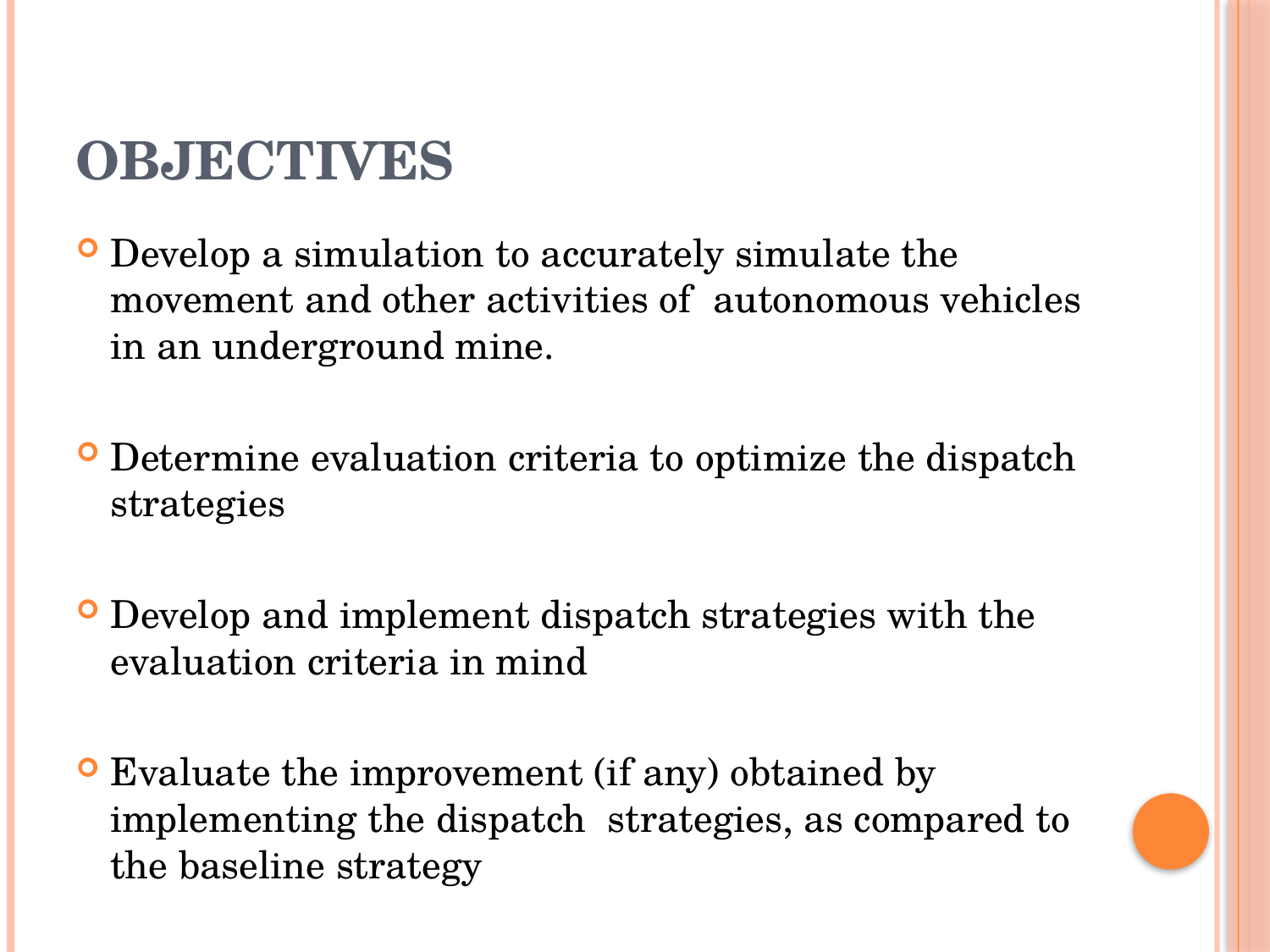

# Objectives
Develop a simulation to accurately simulate the movement and other activities of  autonomous vehicles in an underground mine.

Determine evaluation criteria to optimize the dispatch strategies

Develop and implement dispatch strategies with the evaluation criteria in mind

Evaluate the improvement (if any) obtained by implementing the dispatch  strategies, as compared to the baseline strategy